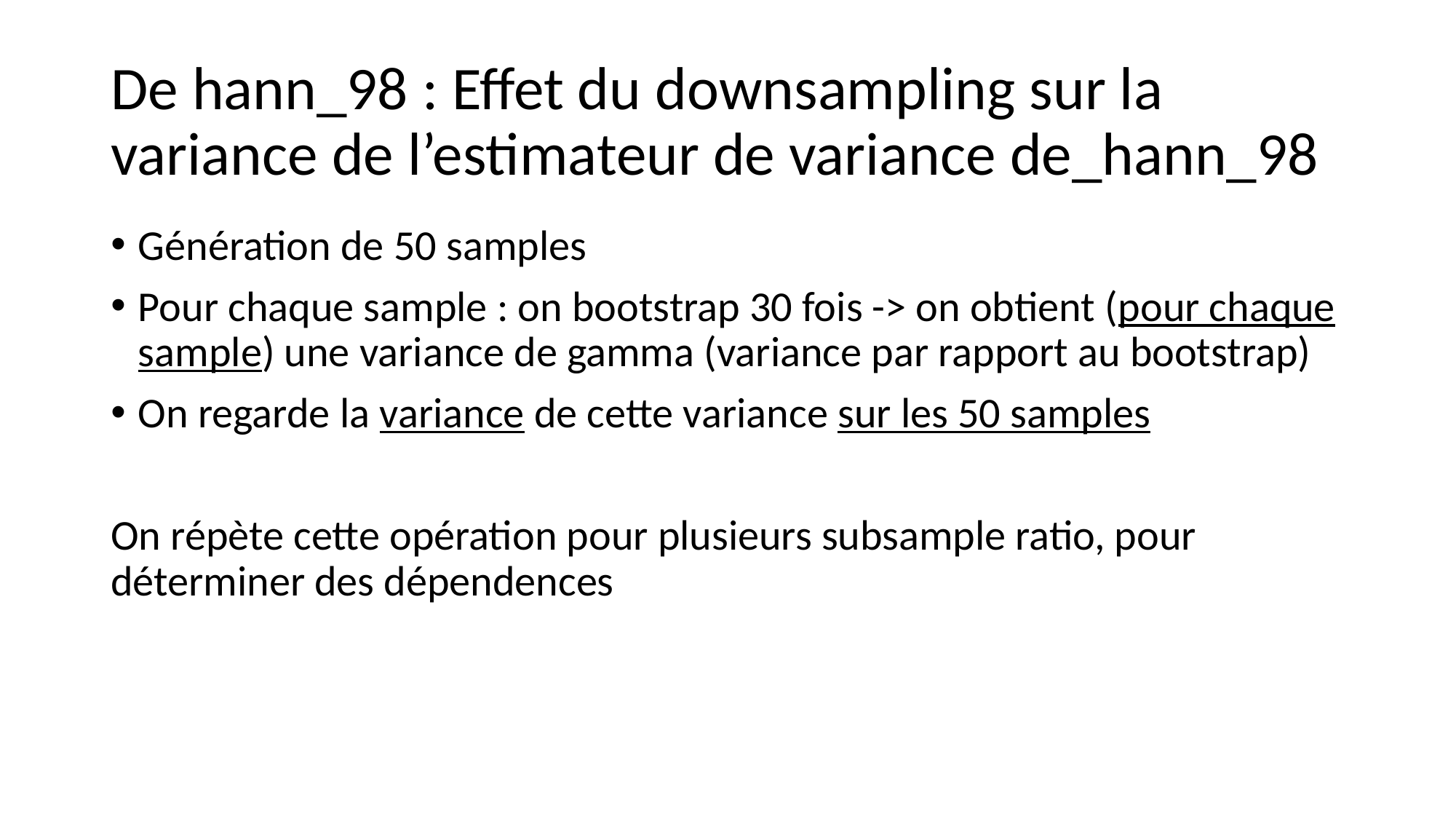

# De hann_98 : Effet du downsampling sur la variance de l’estimateur de variance de_hann_98
Génération de 50 samples
Pour chaque sample : on bootstrap 30 fois -> on obtient (pour chaque sample) une variance de gamma (variance par rapport au bootstrap)
On regarde la variance de cette variance sur les 50 samples

On répète cette opération pour plusieurs subsample ratio, pour déterminer des dépendences